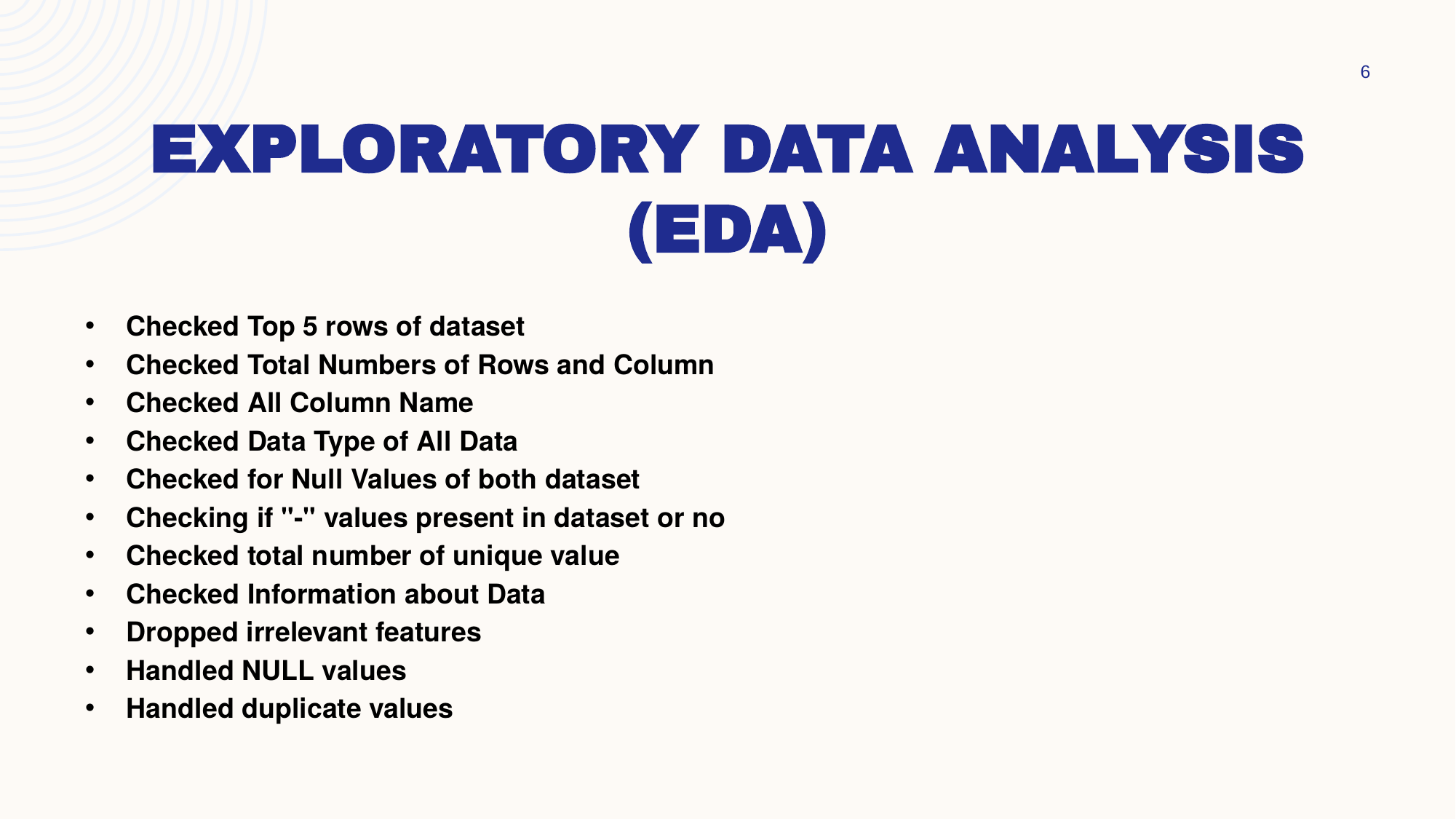

6
# Exploratory Data Analysis (EDA)
Checked Top 5 rows of dataset
Checked Total Numbers of Rows and Column
Checked All Column Name
Checked Data Type of All Data
Checked for Null Values of both dataset
Checking if "-" values present in dataset or no
Checked total number of unique value
Checked Information about Data
Dropped irrelevant features
Handled NULL values
Handled duplicate values